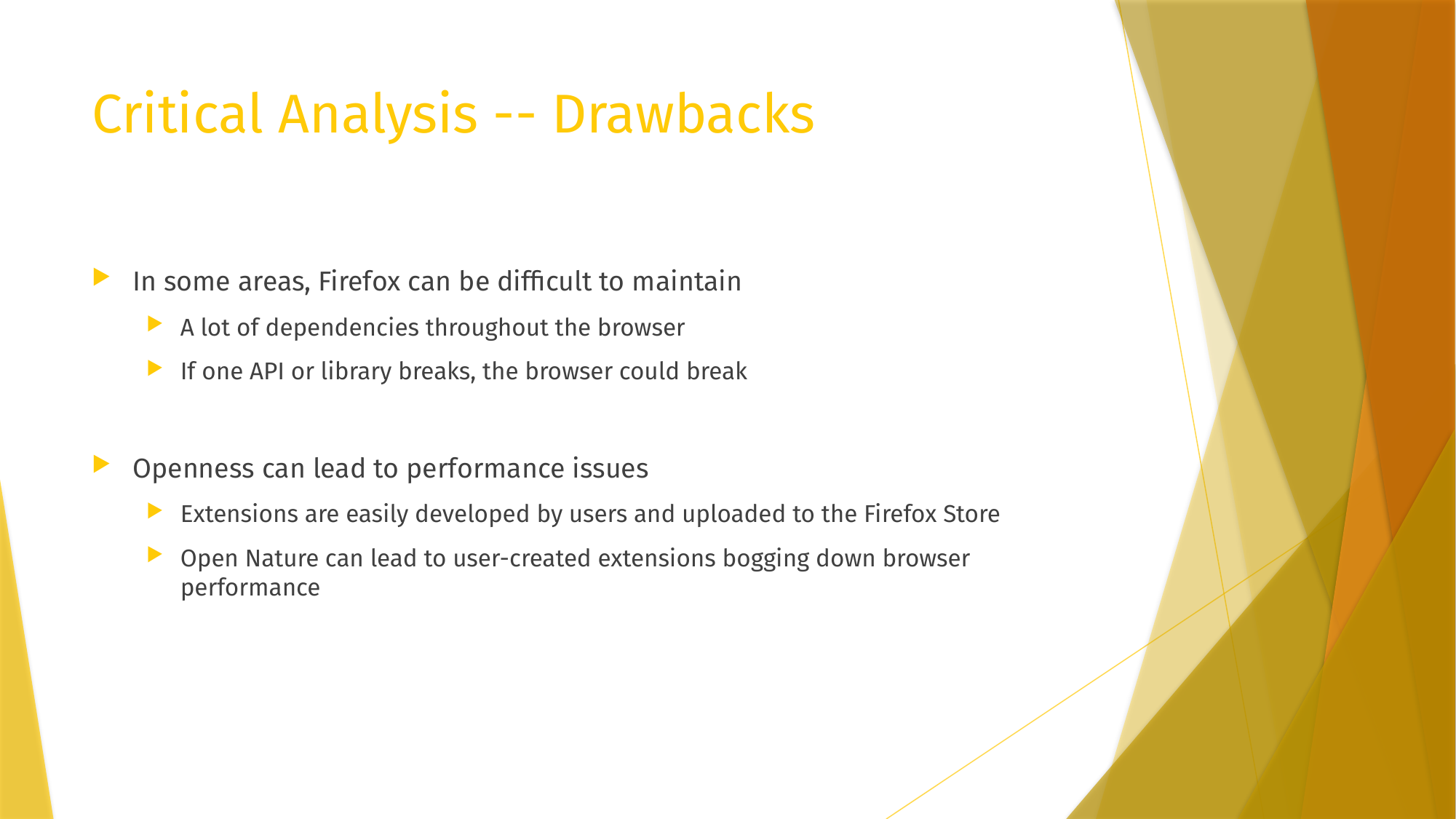

# Critical Analysis -- Drawbacks
In some areas, Firefox can be difficult to maintain
A lot of dependencies throughout the browser
If one API or library breaks, the browser could break

Openness can lead to performance issues
Extensions are easily developed by users and uploaded to the Firefox Store
Open Nature can lead to user-created extensions bogging down browser performance